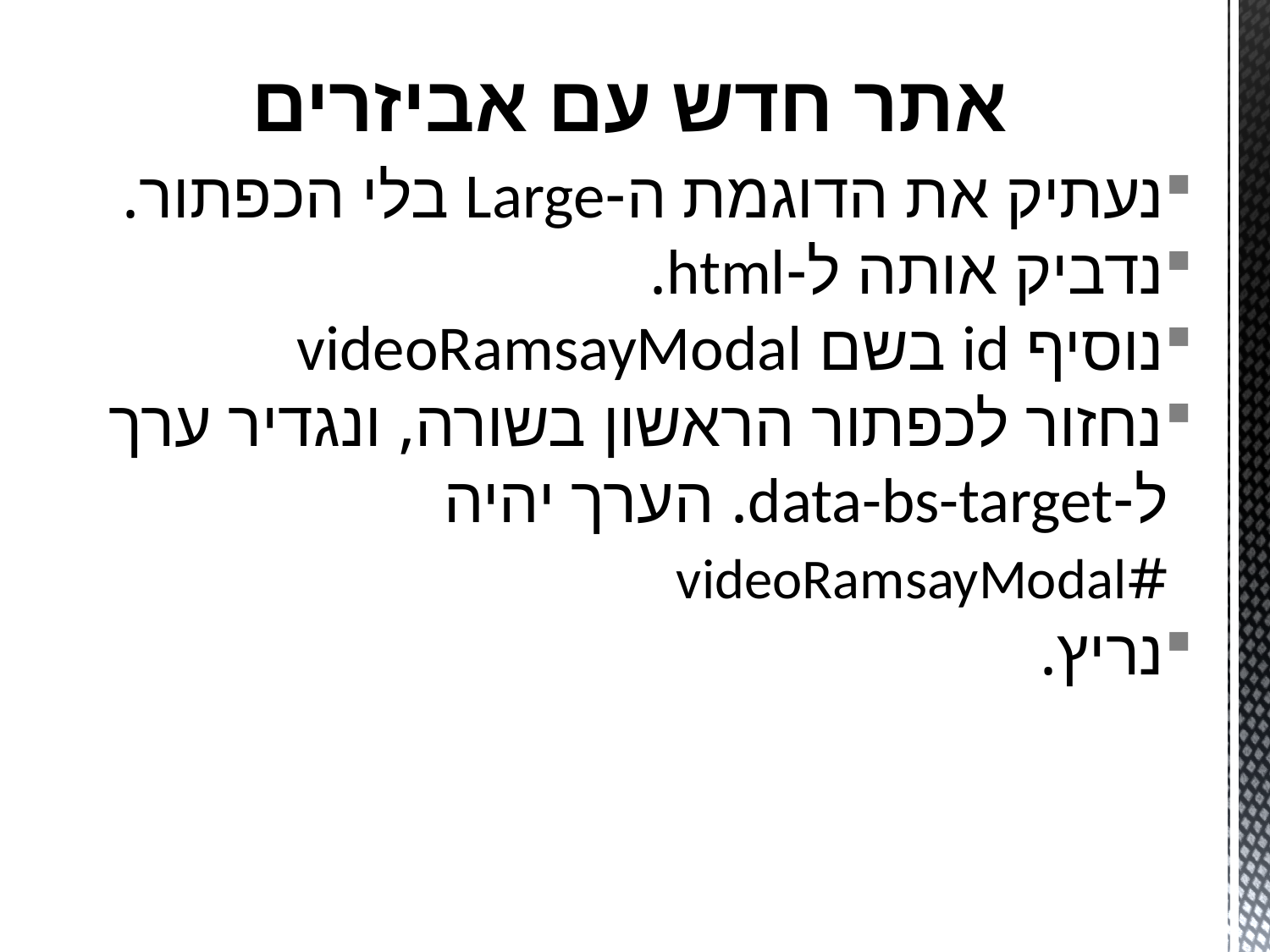

# אתר חדש עם אביזרים
נעתיק את הדוגמת ה-Large בלי הכפתור.
נדביק אותה ל-html.
נוסיף id בשם videoRamsayModal
נחזור לכפתור הראשון בשורה, ונגדיר ערך ל-data-bs-target. הערך יהיה #videoRamsayModal
נריץ.